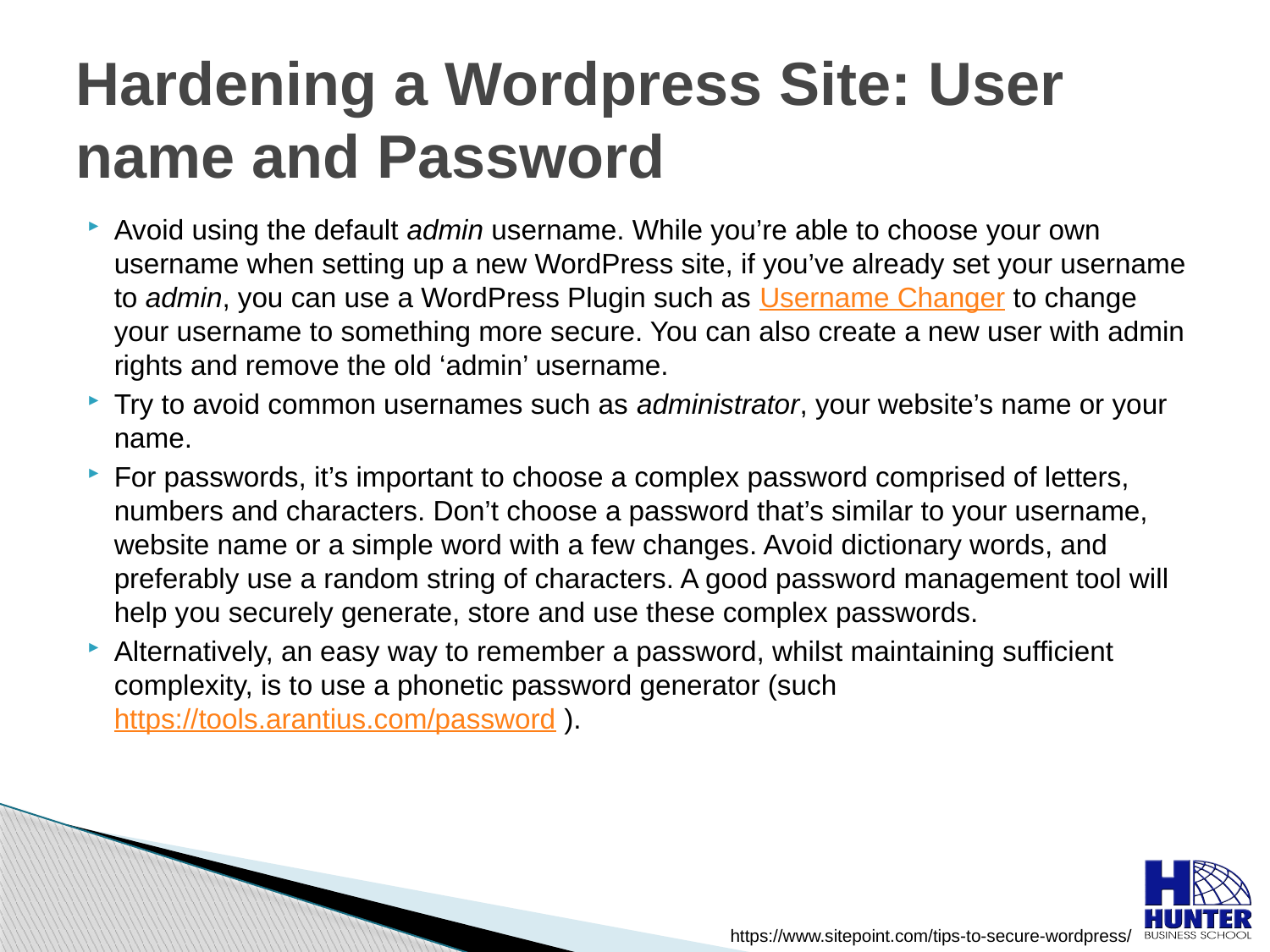

# Hardening a Wordpress Site: User name and Password
Avoid using the default admin username. While you’re able to choose your own username when setting up a new WordPress site, if you’ve already set your username to admin, you can use a WordPress Plugin such as Username Changer to change your username to something more secure. You can also create a new user with admin rights and remove the old ‘admin’ username.
Try to avoid common usernames such as administrator, your website’s name or your name.
For passwords, it’s important to choose a complex password comprised of letters, numbers and characters. Don’t choose a password that’s similar to your username, website name or a simple word with a few changes. Avoid dictionary words, and preferably use a random string of characters. A good password management tool will help you securely generate, store and use these complex passwords.
Alternatively, an easy way to remember a password, whilst maintaining sufficient complexity, is to use a phonetic password generator (such https://tools.arantius.com/password ).
https://www.sitepoint.com/tips-to-secure-wordpress/